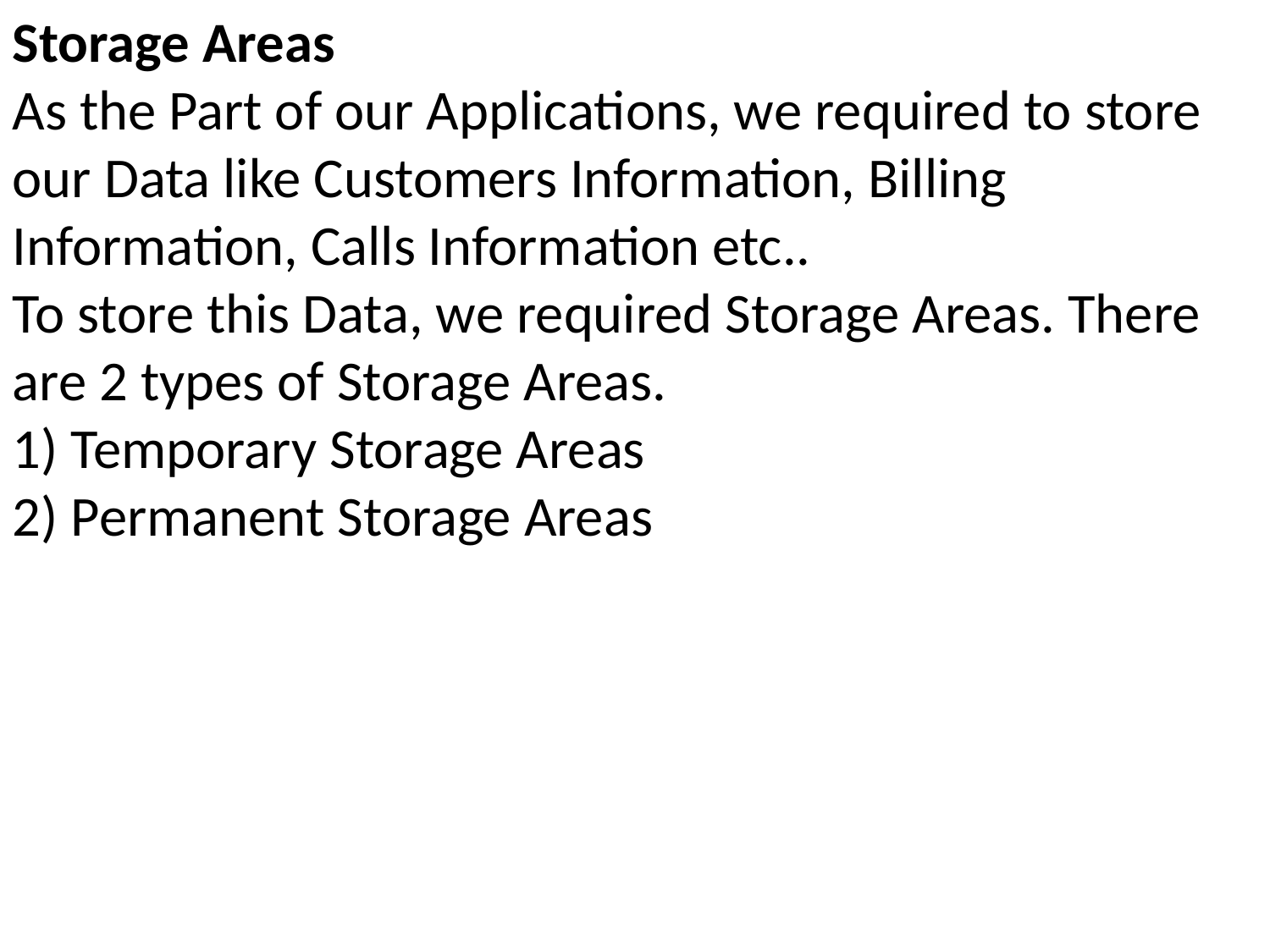

Storage Areas
As the Part of our Applications, we required to store our Data like Customers Information, Billing
Information, Calls Information etc..
To store this Data, we required Storage Areas. There are 2 types of Storage Areas.
1) Temporary Storage Areas
2) Permanent Storage Areas